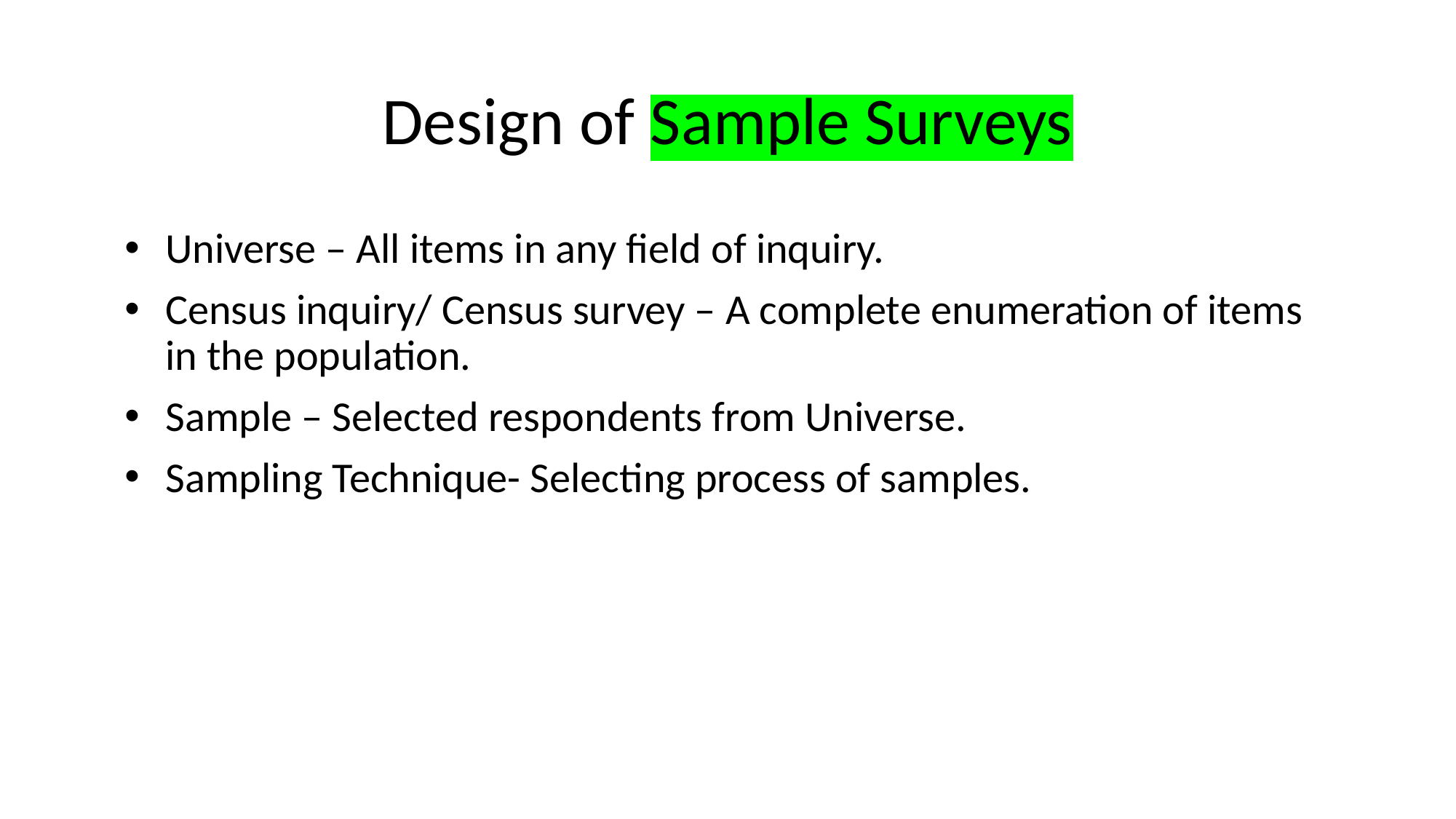

# Design of Sample Surveys
Universe – All items in any field of inquiry.
Census inquiry/ Census survey – A complete enumeration of items in the population.
Sample – Selected respondents from Universe.
Sampling Technique- Selecting process of samples.